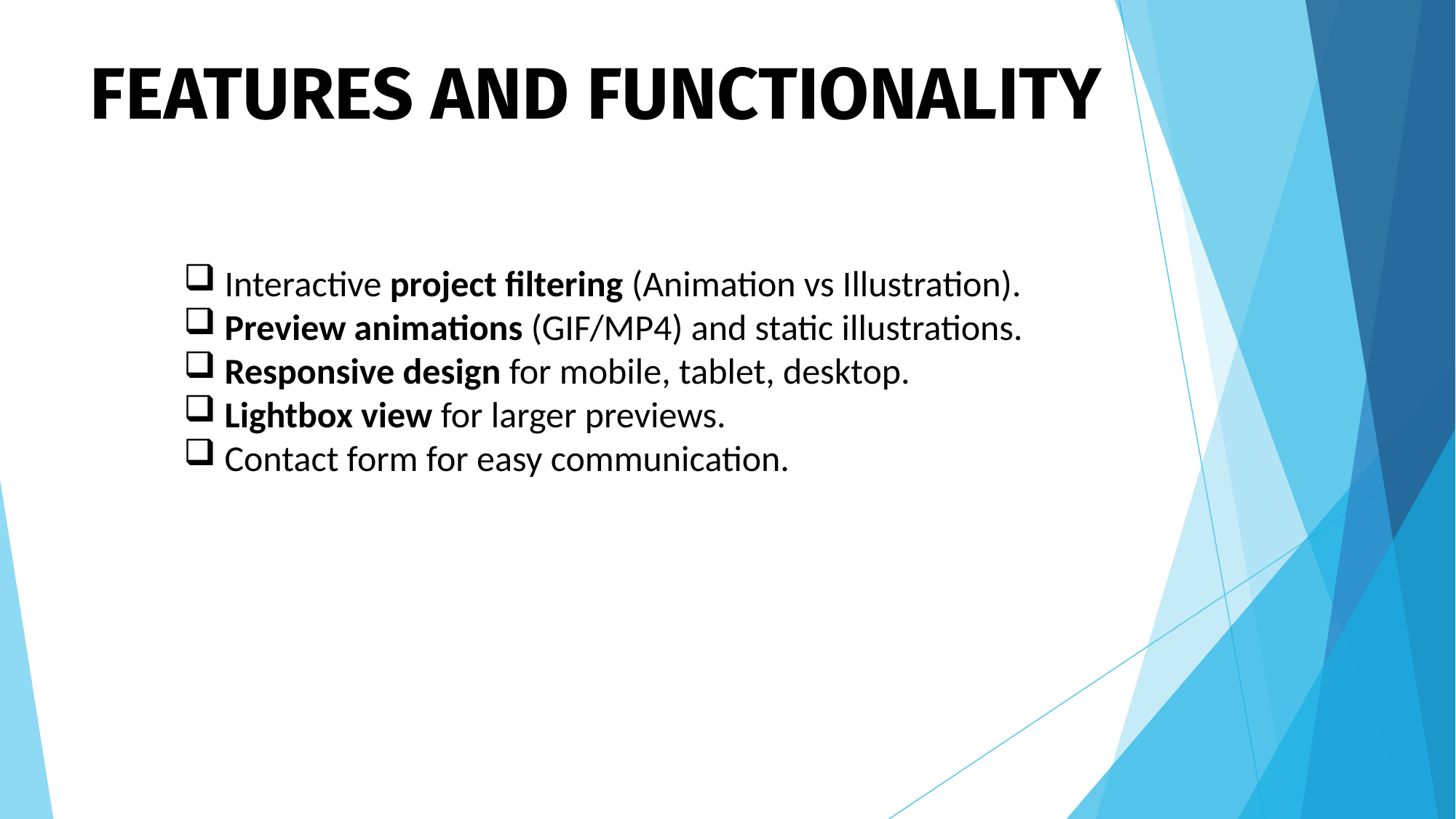

# FEATURES AND FUNCTIONALITY
Interactive project filtering (Animation vs Illustration).
Preview animations (GIF/MP4) and static illustrations.
Responsive design for mobile, tablet, desktop.
Lightbox view for larger previews.
Contact form for easy communication.